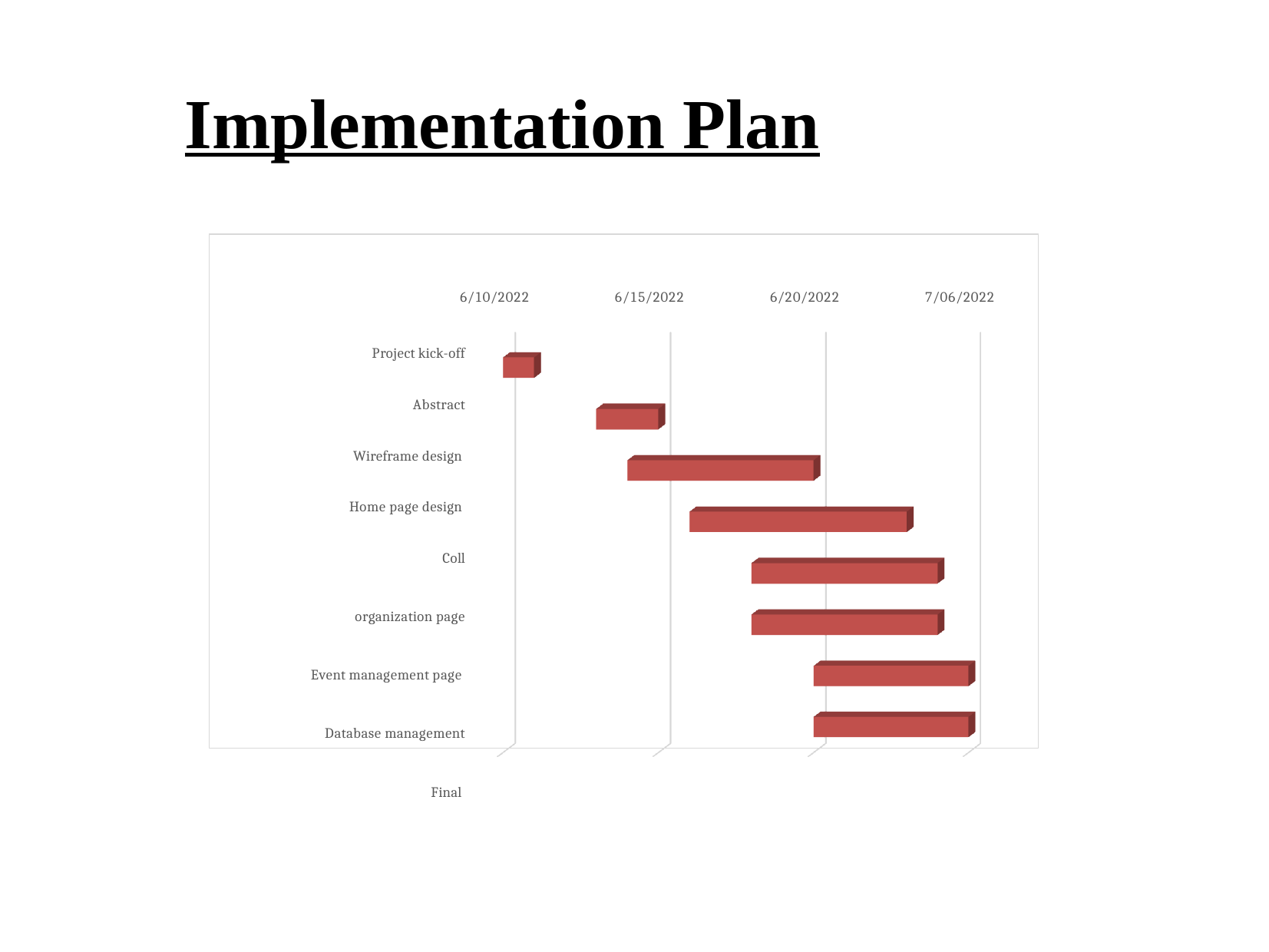

# Implementation Plan

6/10/2022
6/15/2022
6/20/2022
7/06/2022

Project kick-off
Abstract  Wireframe design  Home page design  Coll
  organization page
Event management page
Database management
Final